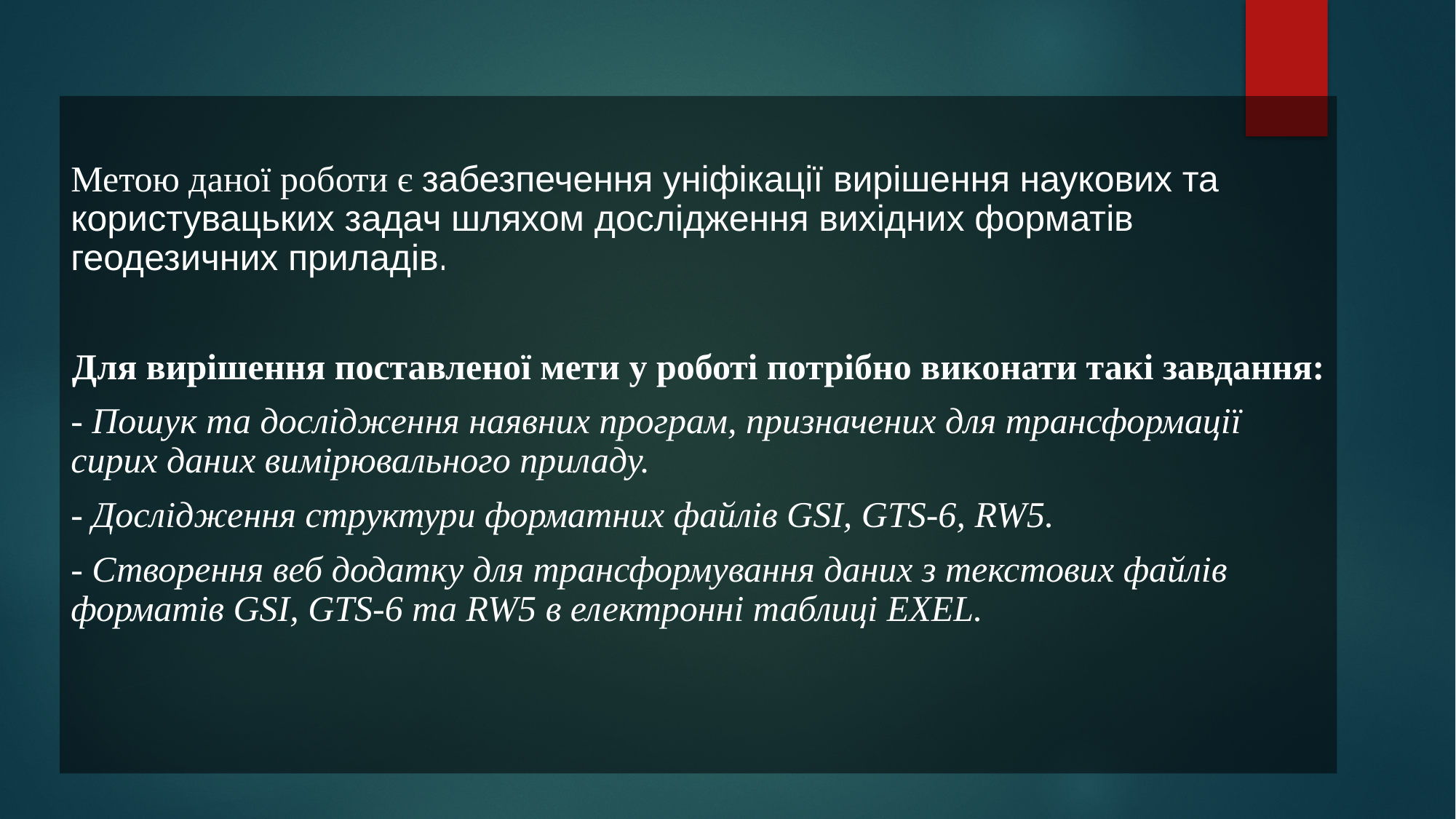

Метою даної роботи є забезпечення уніфікації вирішення наукових та користувацьких задач шляхом дослідження вихідних форматів геодезичних приладів.

Для вирішення поставленої мети у роботі потрібно виконати такі завдання:
- Пошук та дослідження наявних програм, призначених для трансформації сирих даних вимірювального приладу.
- Дослідження структури форматних файлів GSI, GTS-6, RW5.
- Створення веб додатку для трансформування даних з текстових файлів форматів GSI, GTS-6 та RW5 в електронні таблиці EXEL.